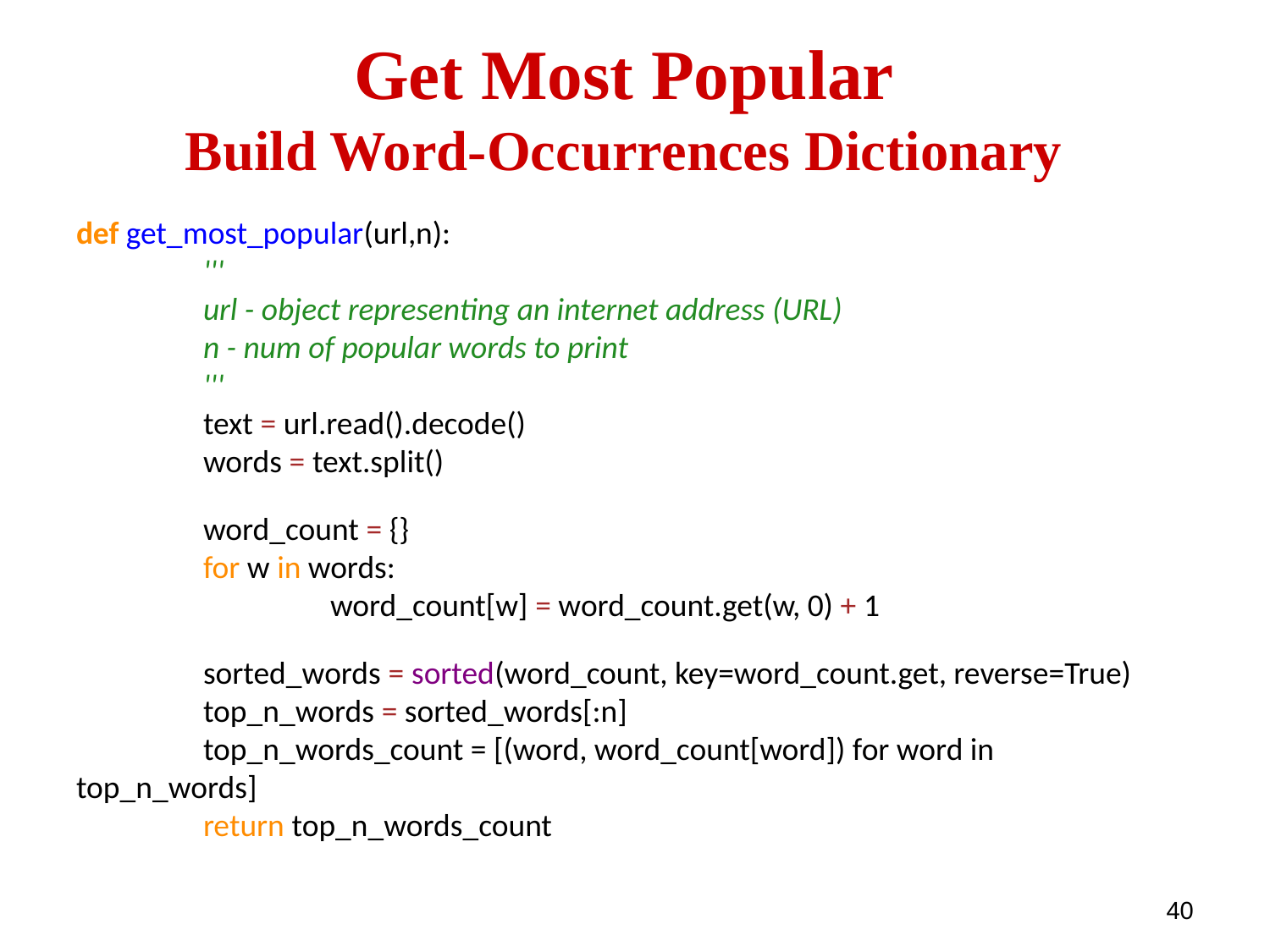

Get Most Popular
Build Word-Occurrences Dictionary
def get_most_popular(url,n):
	'''
	url - object representing an internet address (URL)
	n - num of popular words to print
	'''
	text = url.read().decode()
	words = text.split()
	word_count = {}
	for w in words:
		word_count[w] = word_count.get(w, 0) + 1
	sorted_words = sorted(word_count, key=word_count.get, reverse=True)
	top_n_words = sorted_words[:n]
	top_n_words_count = [(word, word_count[word]) for word in top_n_words]
	return top_n_words_count

40